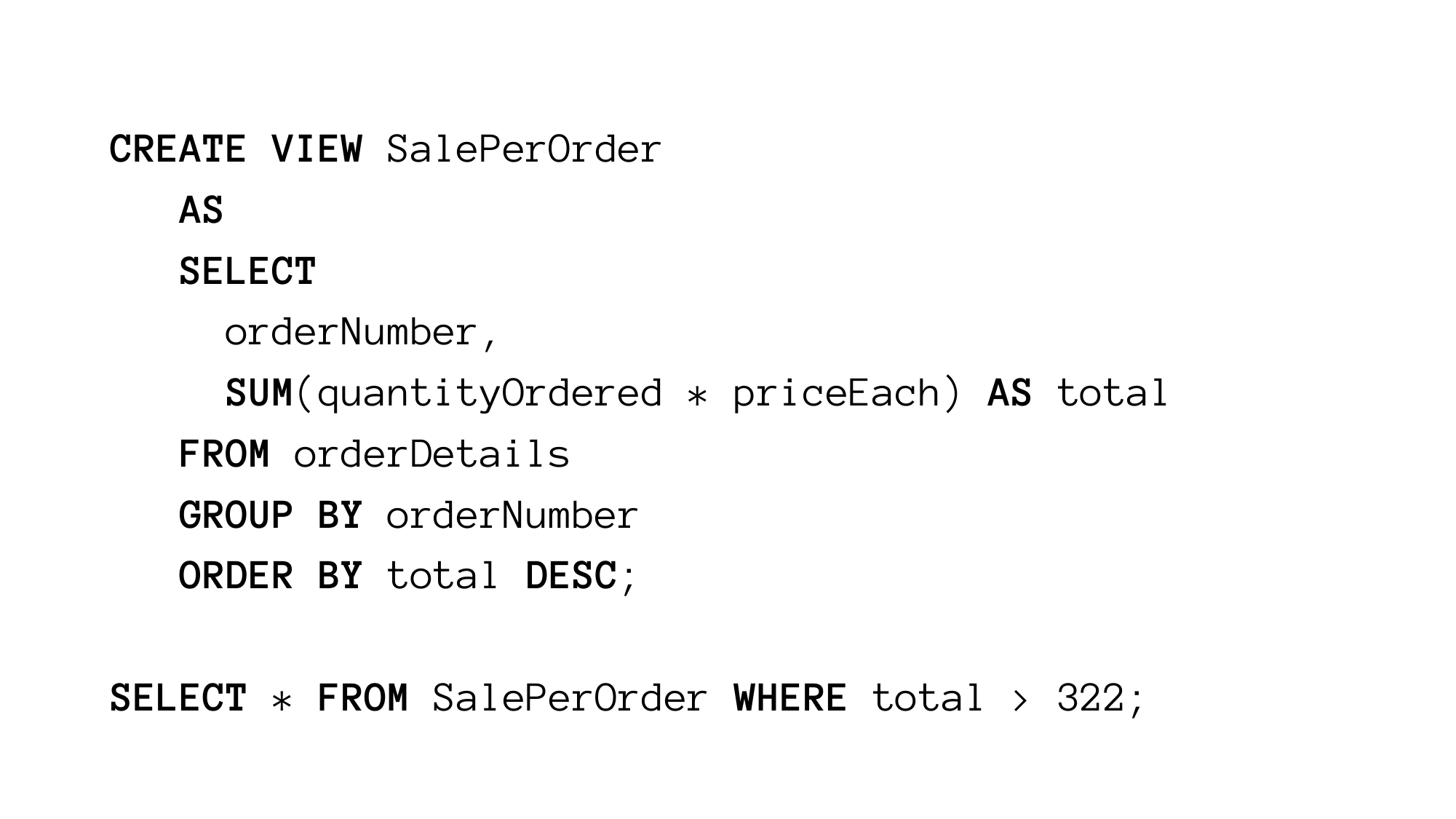

CREATE VIEW SalePerOrder
   AS
   SELECT
     orderNumber,
     SUM(quantityOrdered * priceEach) AS total
   FROM orderDetails
   GROUP BY orderNumber
   ORDER BY total DESC;

SELECT * FROM SalePerOrder WHERE total > 322;